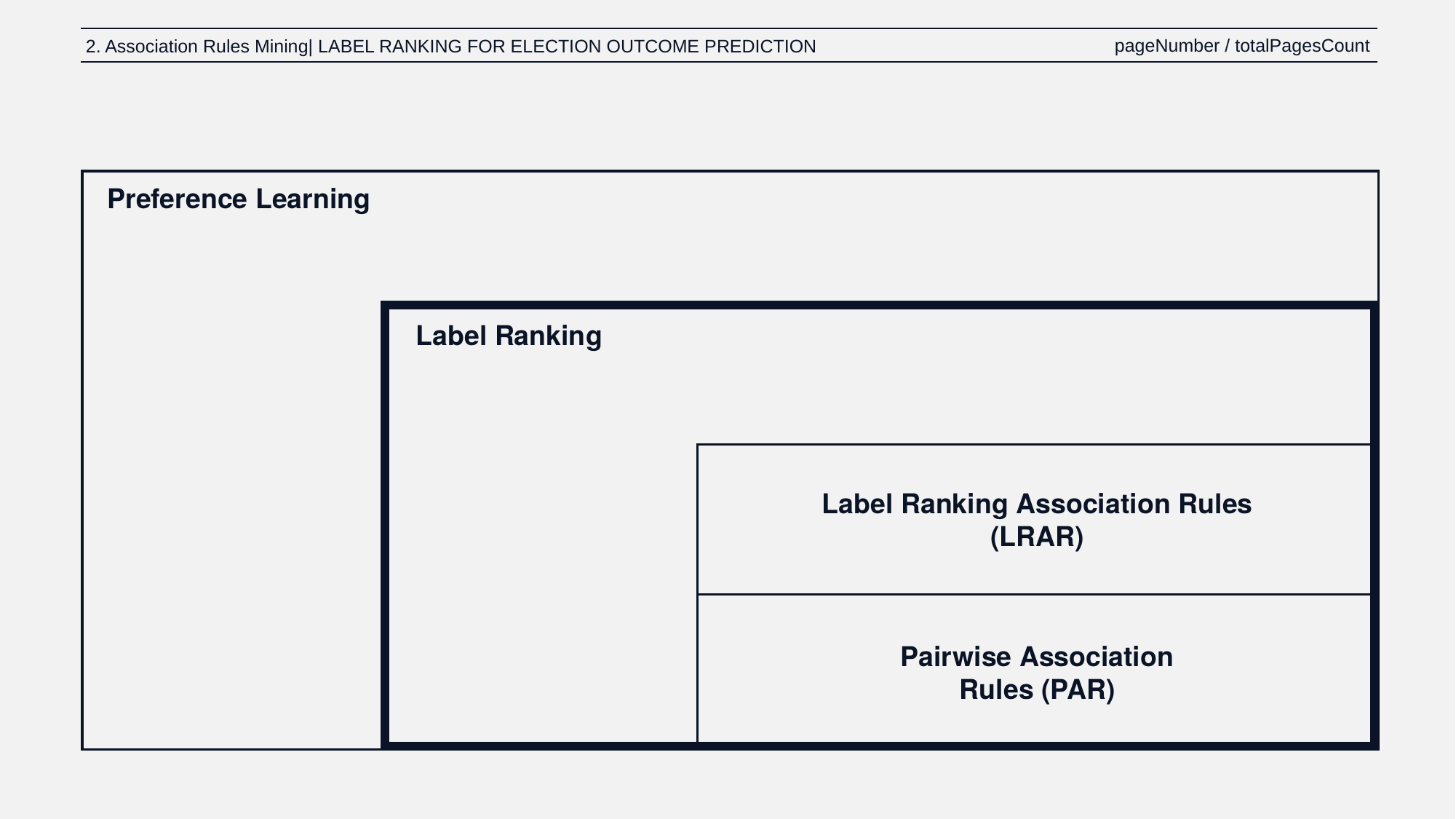

pageNumber / totalPagesCount
2. Association Rules Mining| LABEL RANKING FOR ELECTION OUTCOME PREDICTION

Preference Learning

Label Ranking

Label Ranking Association Rules (LRAR)

Pairwise Association Rules (PAR)